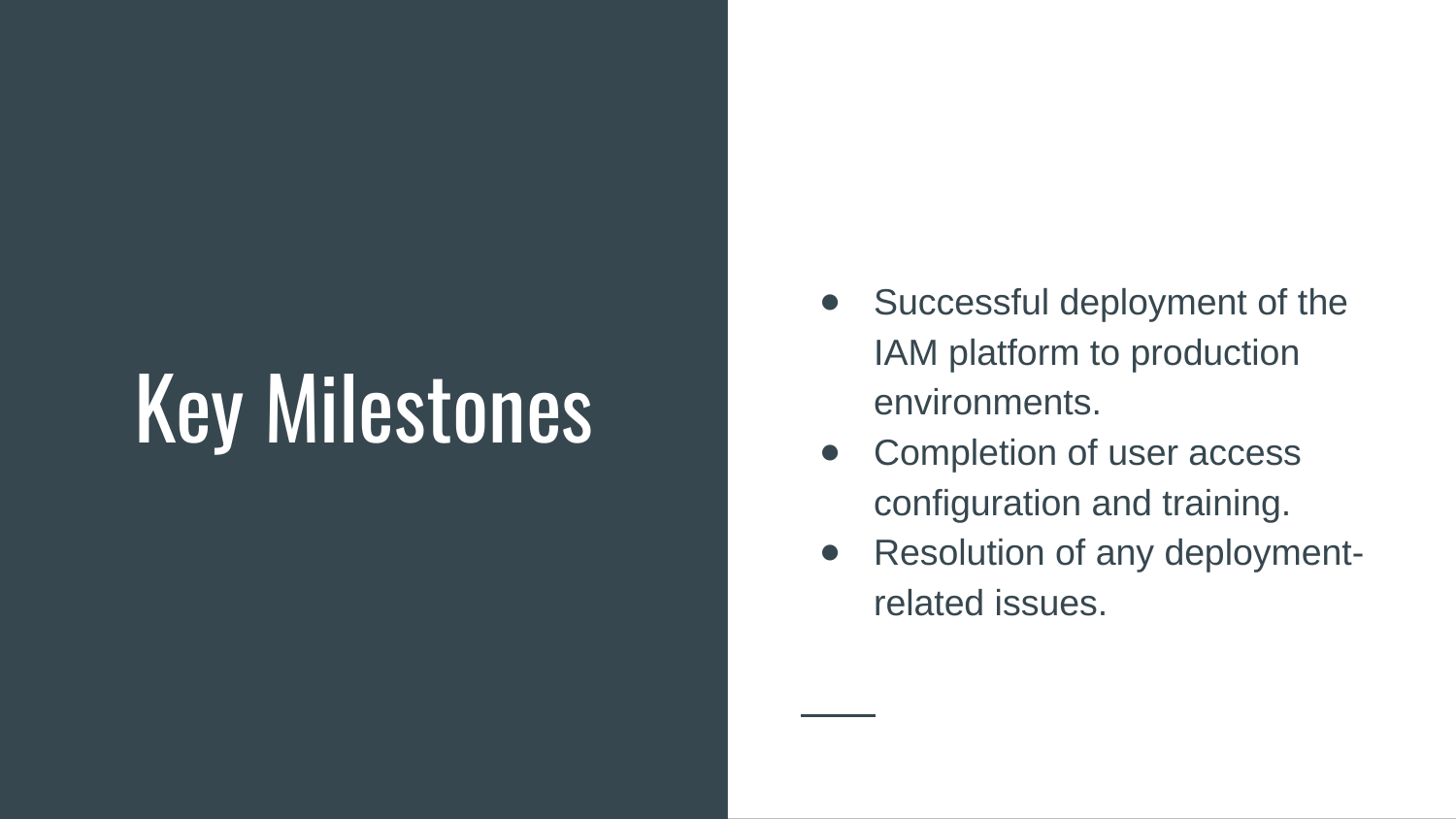

Successful deployment of the IAM platform to production environments.
Completion of user access configuration and training.
Resolution of any deployment-related issues.
# Key Milestones